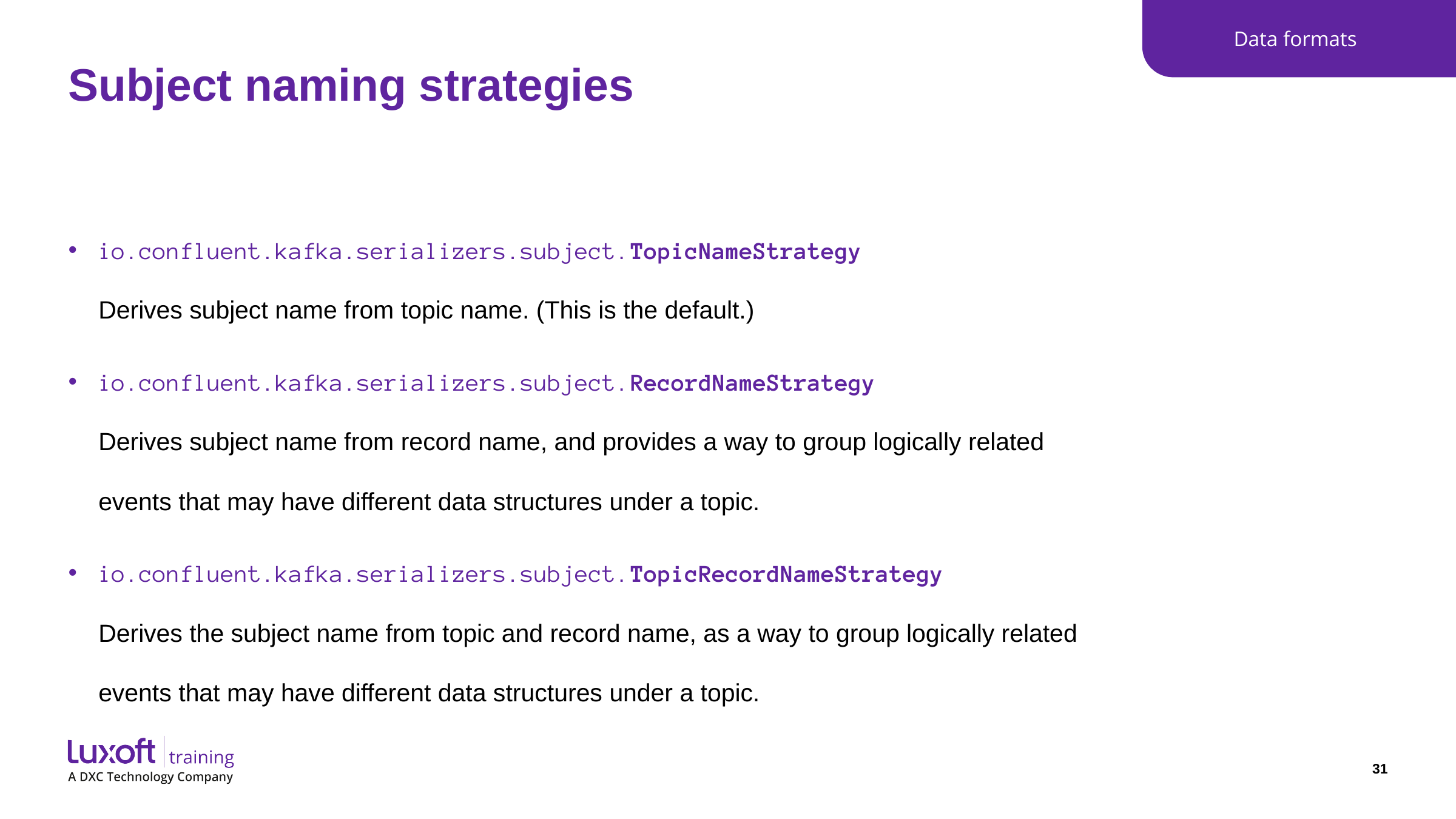

Data formats
# Subject naming strategies
io.confluent.kafka.serializers.subject.TopicNameStrategy
Derives subject name from topic name. (This is the default.)
io.confluent.kafka.serializers.subject.RecordNameStrategy
Derives subject name from record name, and provides a way to group logically related events that may have different data structures under a topic.
io.confluent.kafka.serializers.subject.TopicRecordNameStrategy
Derives the subject name from topic and record name, as a way to group logically related events that may have different data structures under a topic.